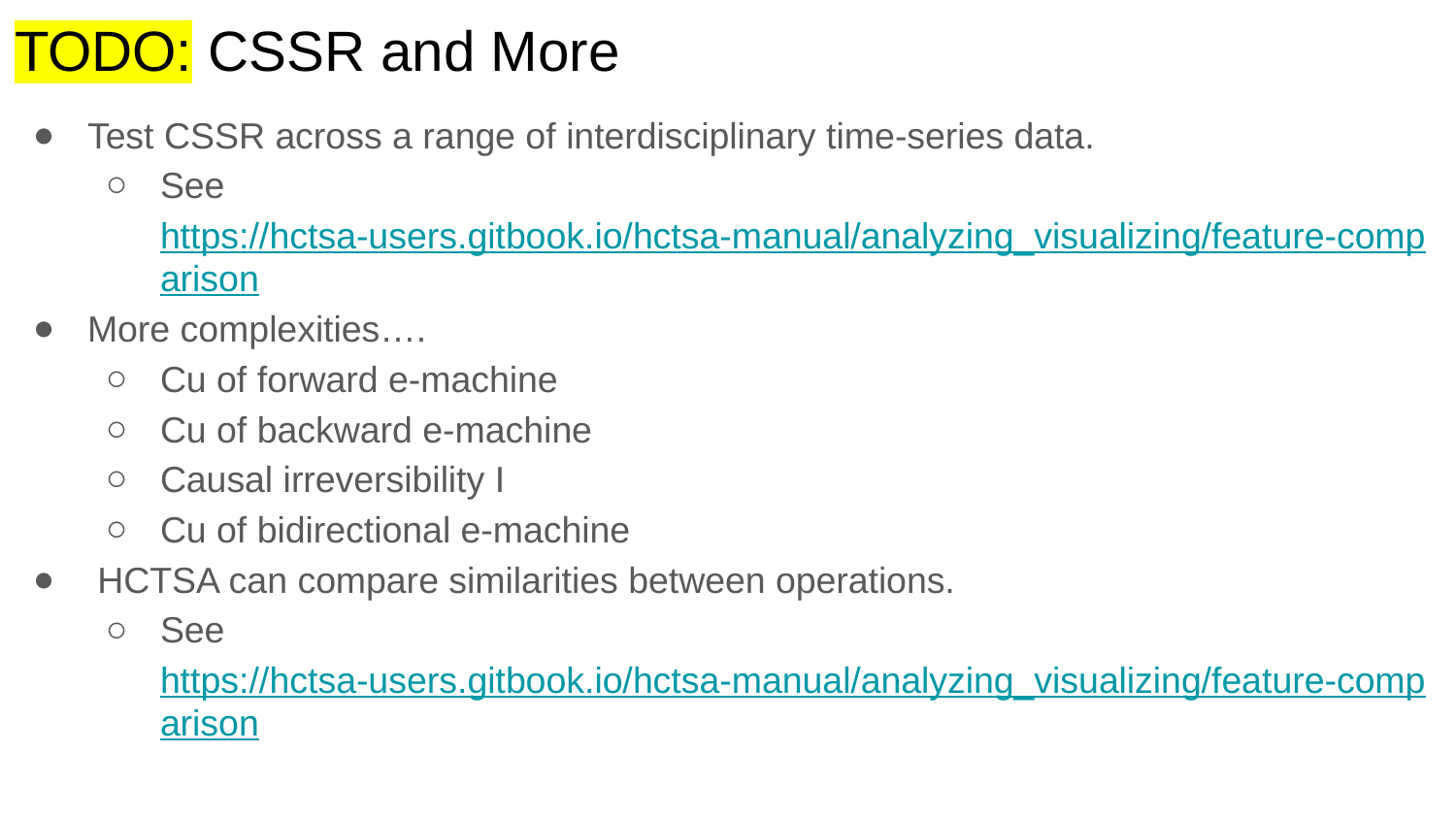

# TODO: CSSR and More
Test CSSR across a range of interdisciplinary time-series data.
See https://hctsa-users.gitbook.io/hctsa-manual/analyzing_visualizing/feature-comparison
More complexities….
Cu of forward e-machine
Cu of backward e-machine
Causal irreversibility I
Cu of bidirectional e-machine
 HCTSA can compare similarities between operations.
See https://hctsa-users.gitbook.io/hctsa-manual/analyzing_visualizing/feature-comparison